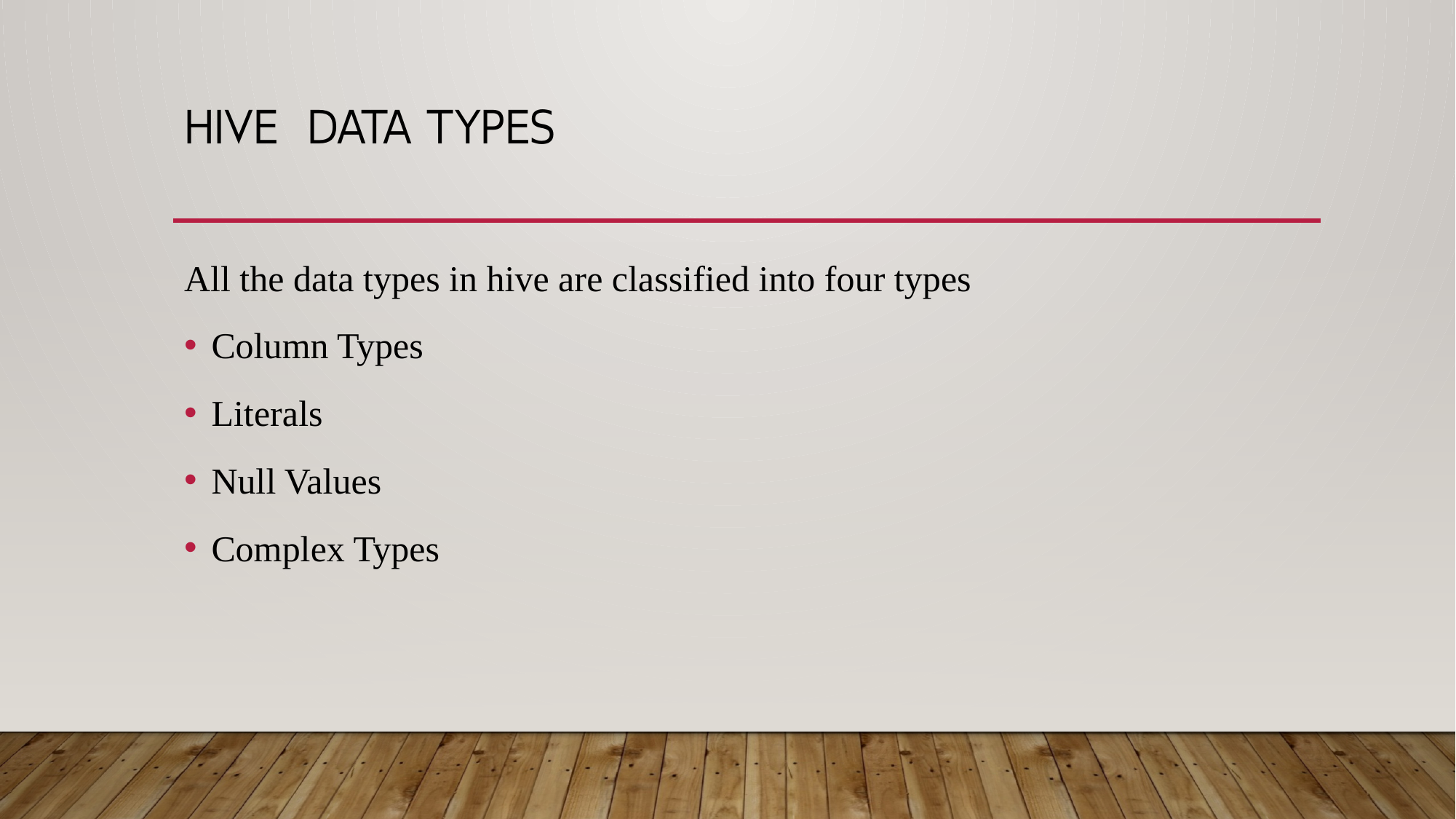

# Hive  data types
All the data types in hive are classified into four types
Column Types
Literals
Null Values
Complex Types